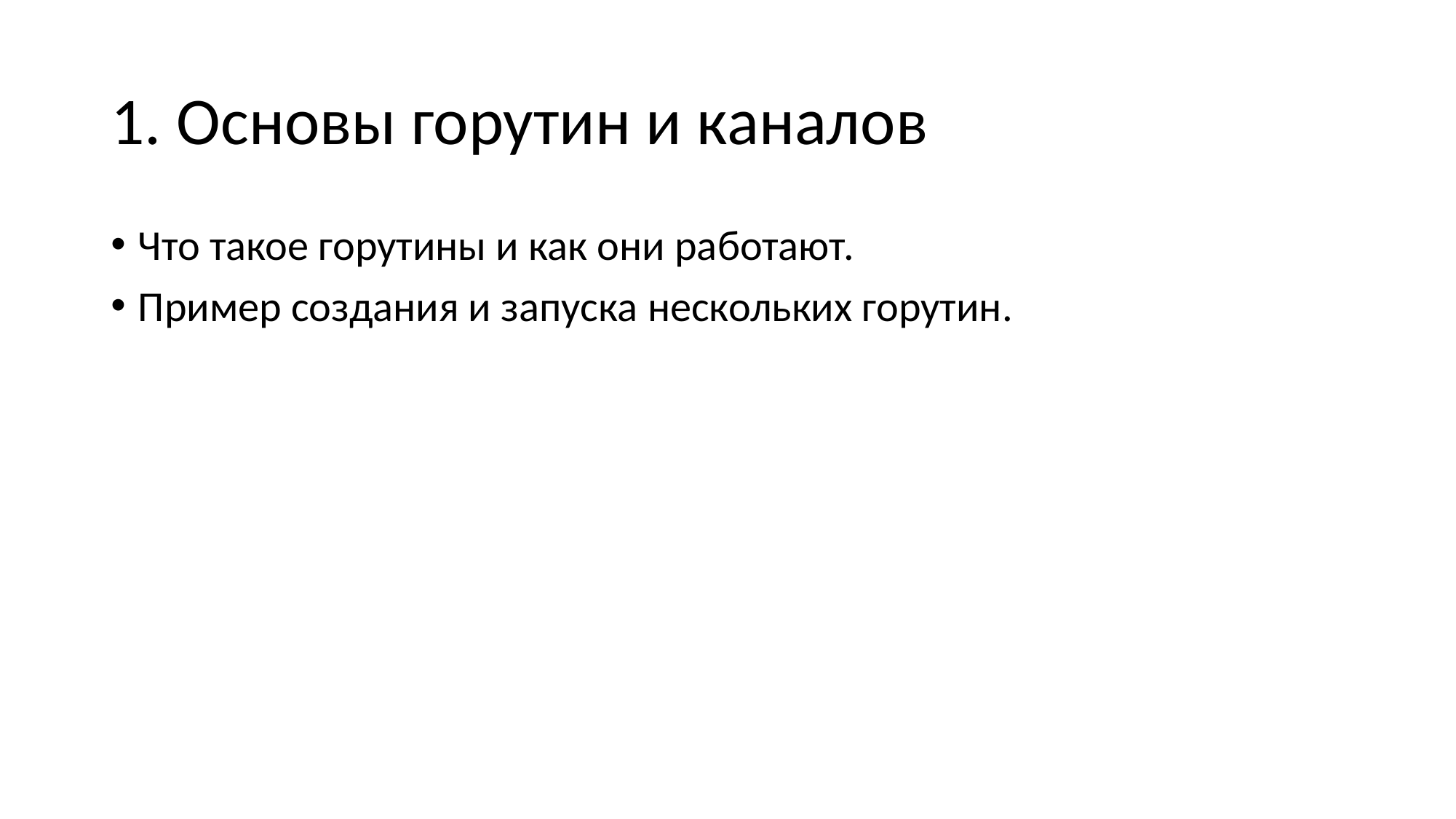

# 1. Основы горутин и каналов
Что такое горутины и как они работают.
Пример создания и запуска нескольких горутин.